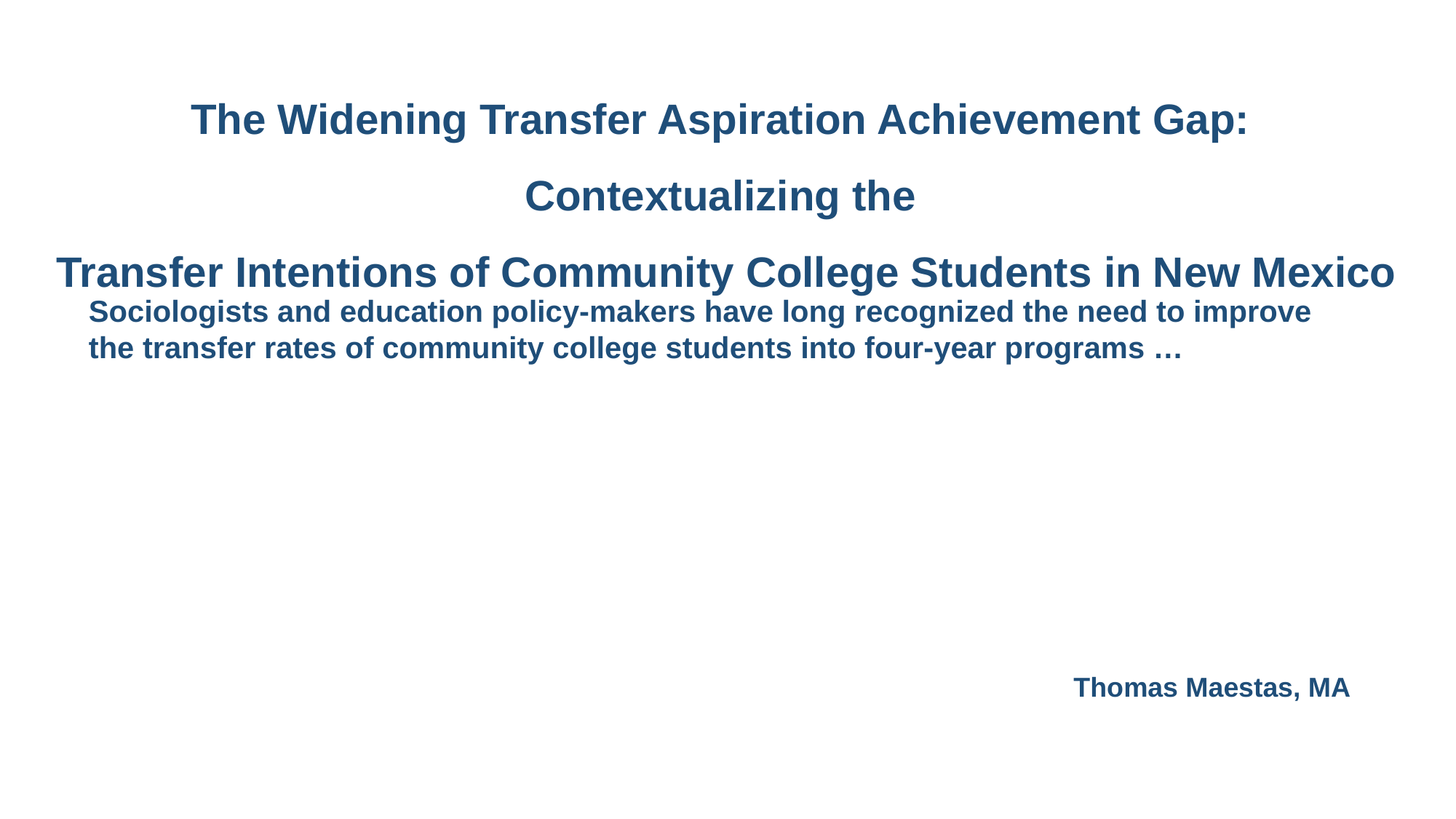

The Widening Transfer Aspiration Achievement Gap:  Contextualizing the
Transfer Intentions of Community College Students in New Mexico
Sociologists and education policy-makers have long recognized the need to improve the transfer rates of community college students into four-year programs …

Thomas Maestas, MA